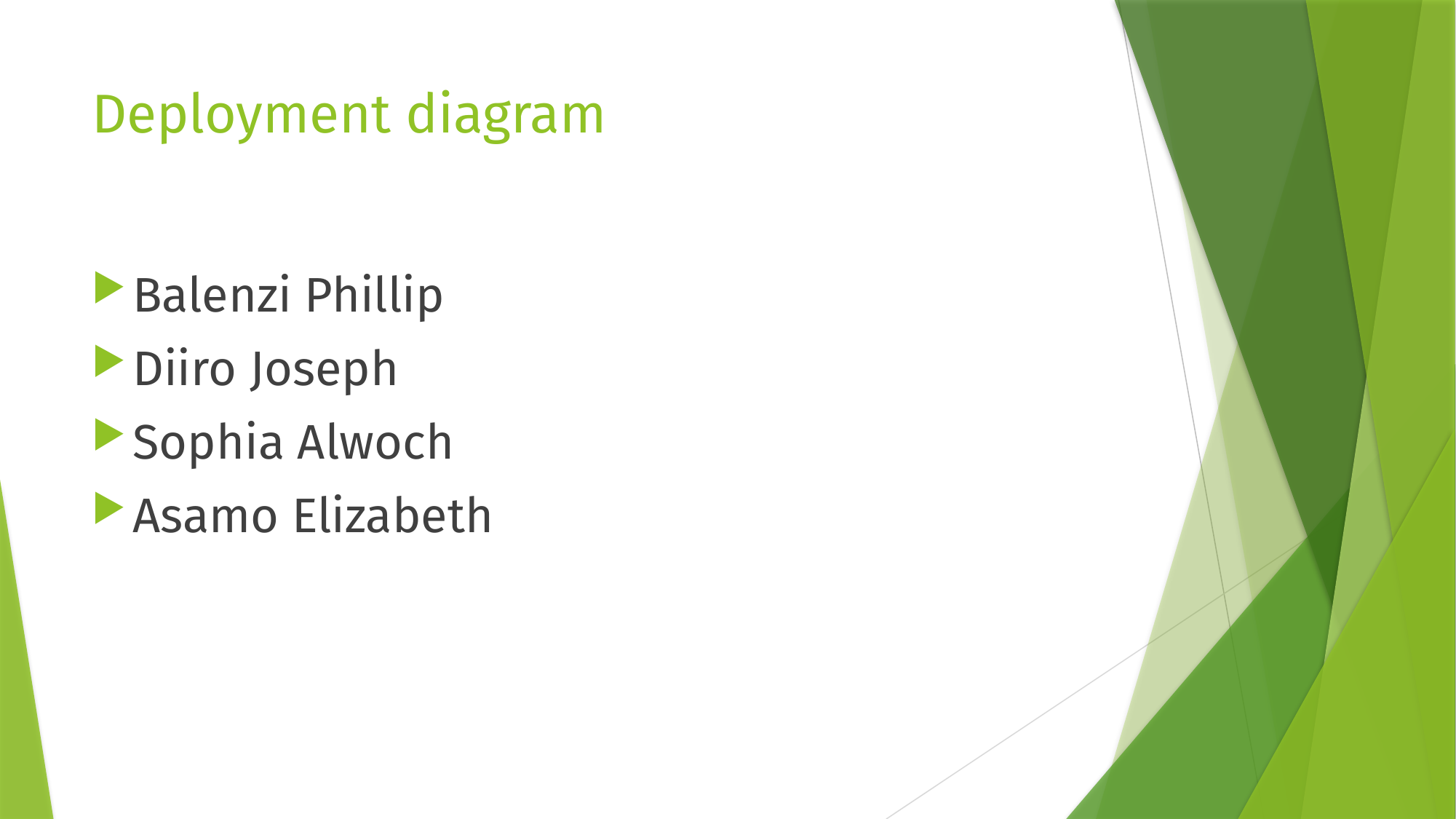

# Deployment diagram
Balenzi Phillip
Diiro Joseph
Sophia Alwoch
Asamo Elizabeth